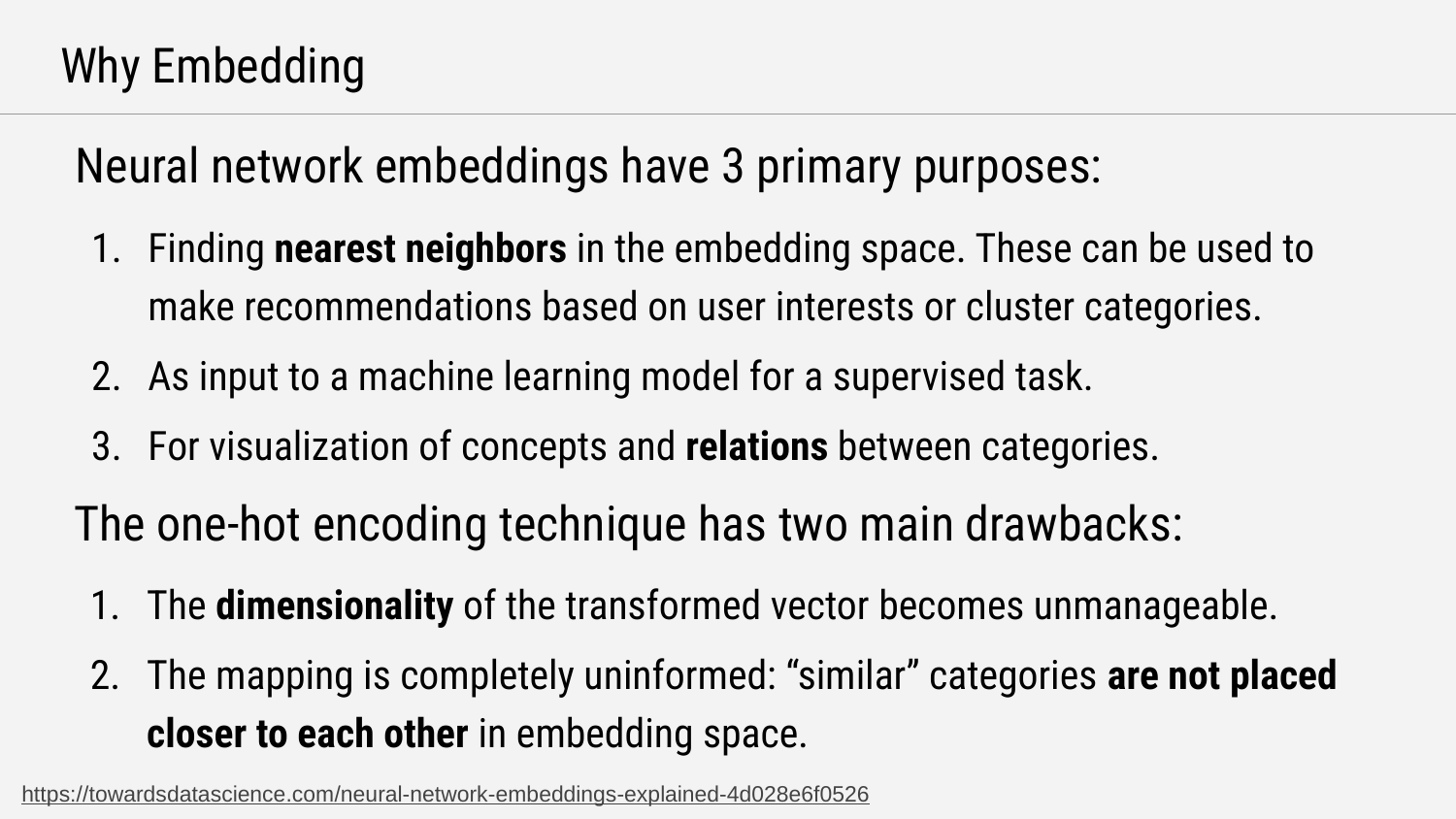

Why Embedding

Neural network embeddings have 3 primary purposes:

Finding nearest neighbors in the embedding space. These can be used to make recommendations based on user interests or cluster categories.

As input to a machine learning model for a supervised task.

For visualization of concepts and relations between categories.

The one-hot encoding technique has two main drawbacks:

The dimensionality of the transformed vector becomes unmanageable.

The mapping is completely uninformed: “similar” categories are not placed closer to each other in embedding space.
https://towardsdatascience.com/neural-network-embeddings-explained-4d028e6f0526